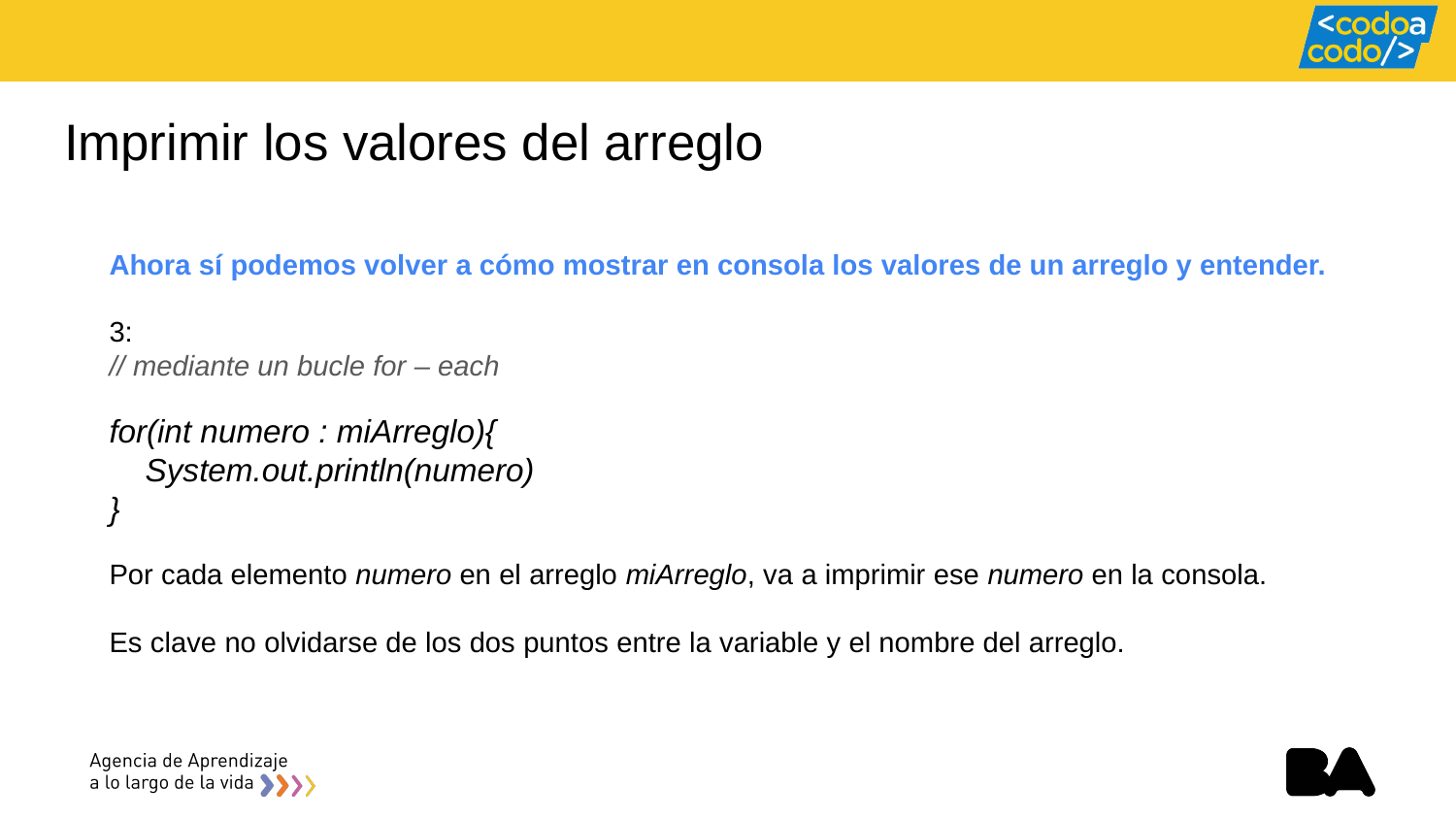

# Imprimir los valores del arreglo
Ahora sí podemos volver a cómo mostrar en consola los valores de un arreglo y entender.

3:
// mediante un bucle for – each

for(int numero : miArreglo){
    System.out.println(numero)
}

Por cada elemento numero en el arreglo miArreglo, va a imprimir ese numero en la consola.

Es clave no olvidarse de los dos puntos entre la variable y el nombre del arreglo.